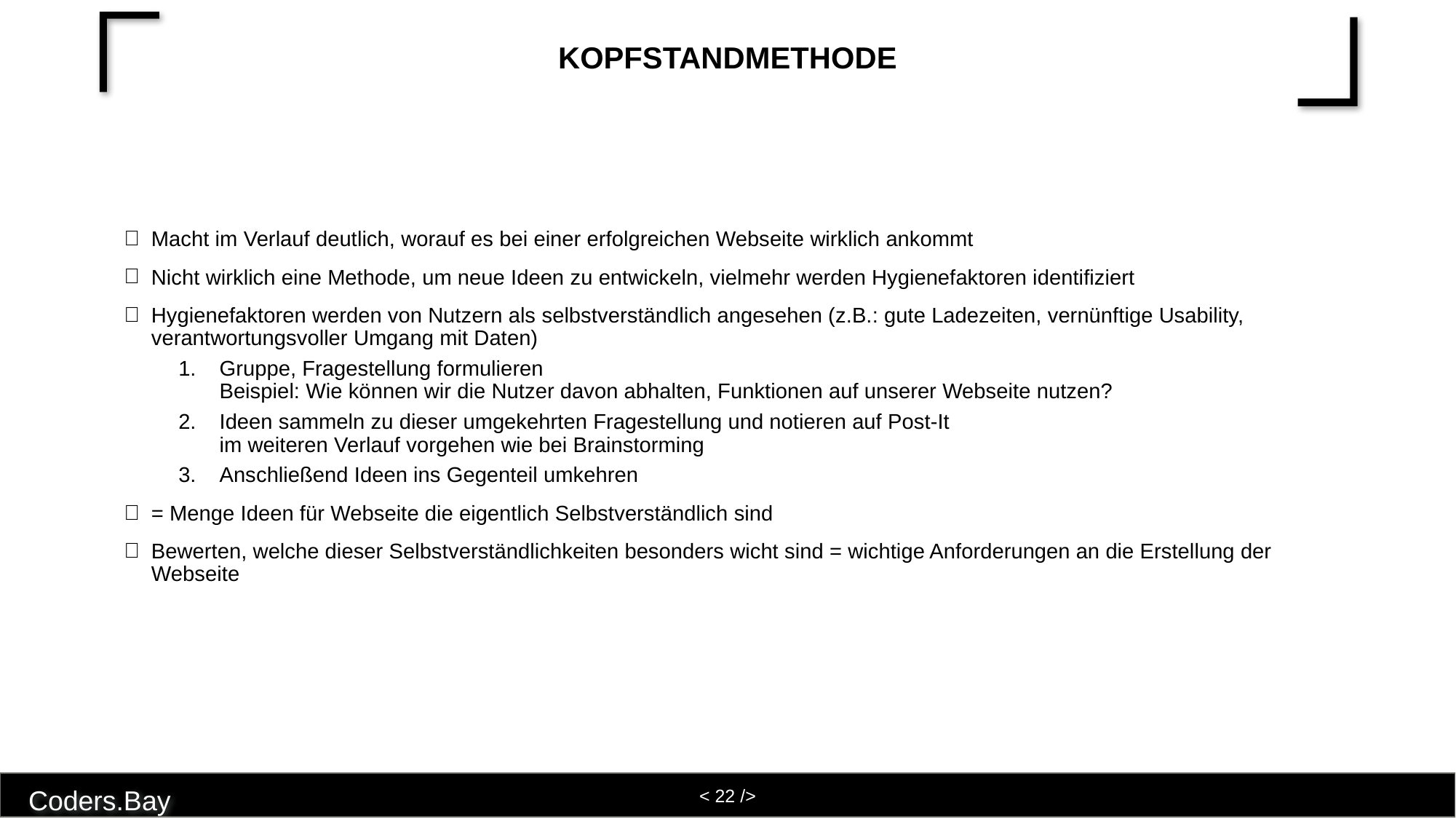

# Kopfstandmethode
Macht im Verlauf deutlich, worauf es bei einer erfolgreichen Webseite wirklich ankommt
Nicht wirklich eine Methode, um neue Ideen zu entwickeln, vielmehr werden Hygienefaktoren identifiziert
Hygienefaktoren werden von Nutzern als selbstverständlich angesehen (z.B.: gute Ladezeiten, vernünftige Usability, verantwortungsvoller Umgang mit Daten)
Gruppe, Fragestellung formulieren
Beispiel: Wie können wir die Nutzer davon abhalten, Funktionen auf unserer Webseite nutzen?
Ideen sammeln zu dieser umgekehrten Fragestellung und notieren auf Post-It
im weiteren Verlauf vorgehen wie bei Brainstorming
Anschließend Ideen ins Gegenteil umkehren
= Menge Ideen für Webseite die eigentlich Selbstverständlich sind
Bewerten, welche dieser Selbstverständlichkeiten besonders wicht sind = wichtige Anforderungen an die Erstellung der Webseite